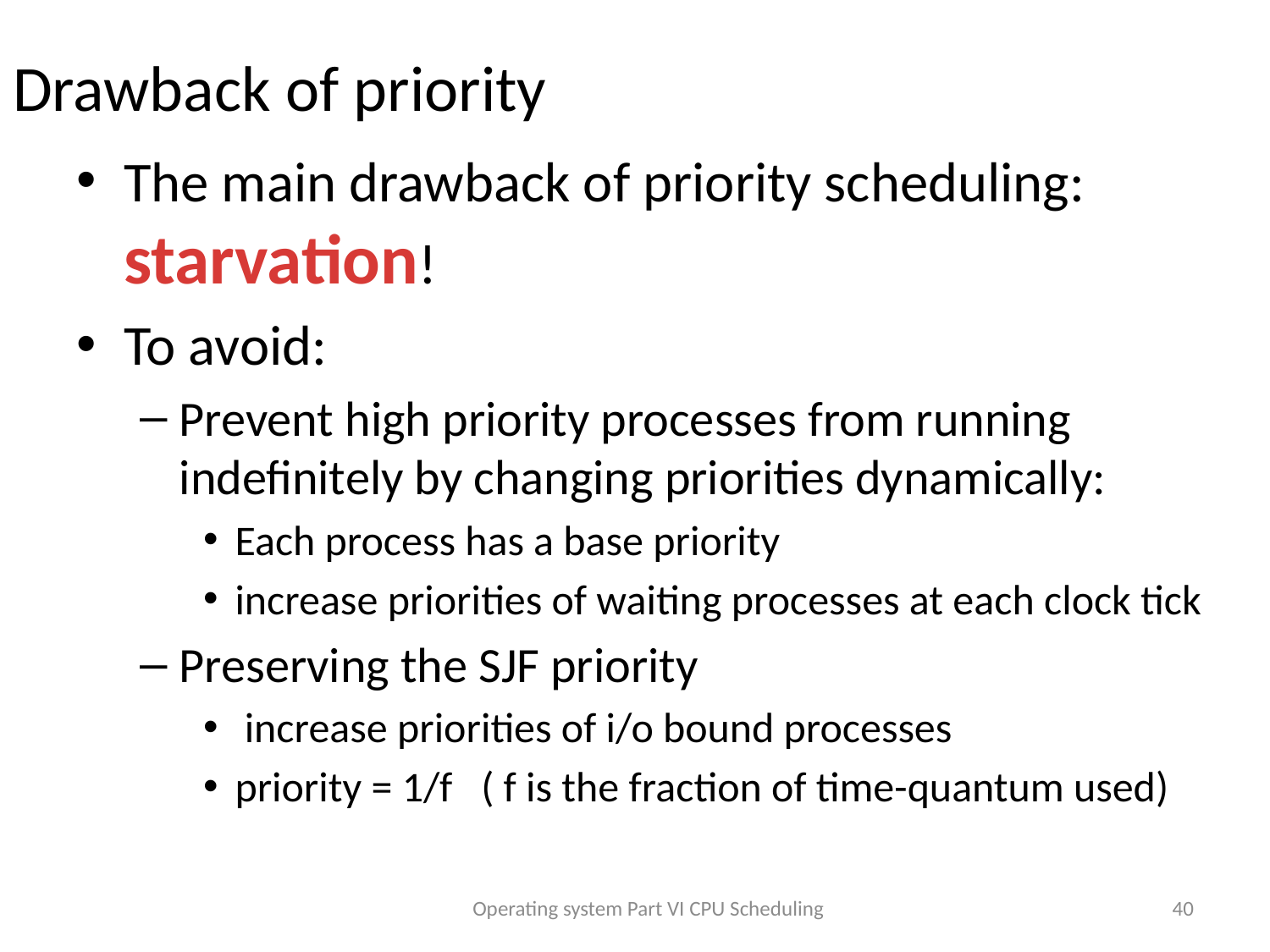

# Drawback of priority
The main drawback of priority scheduling: starvation!
To avoid:
Prevent high priority processes from running indefinitely by changing priorities dynamically:
Each process has a base priority
increase priorities of waiting processes at each clock tick
Preserving the SJF priority
 increase priorities of i/o bound processes
priority = 1/f   ( f is the fraction of time-quantum used)

Operating system Part VI CPU Scheduling
40